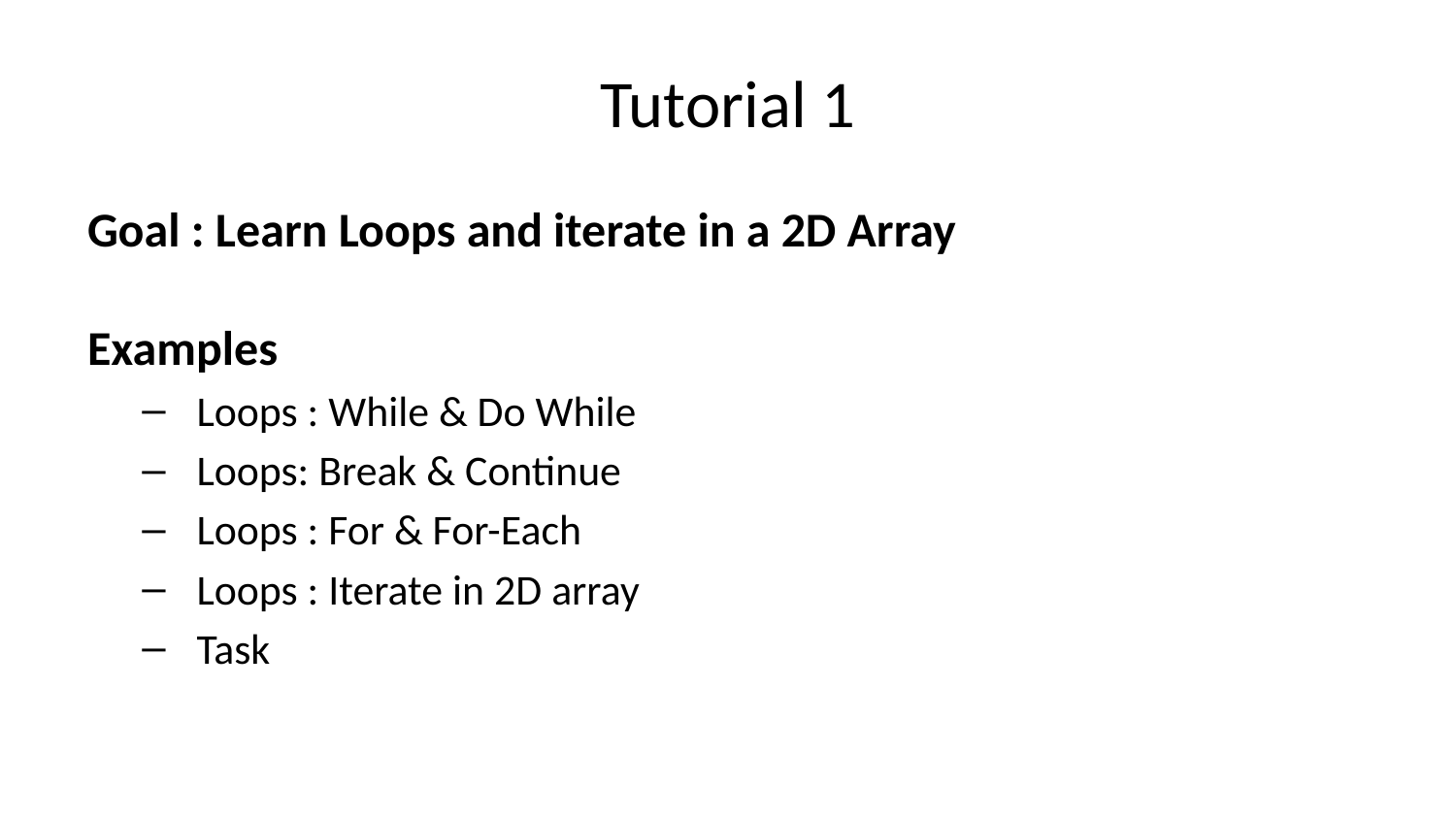

# Tutorial 1
Goal : Learn Loops and iterate in a 2D Array
Examples
Loops : While & Do While
Loops: Break & Continue
Loops : For & For-Each
Loops : Iterate in 2D array
Task